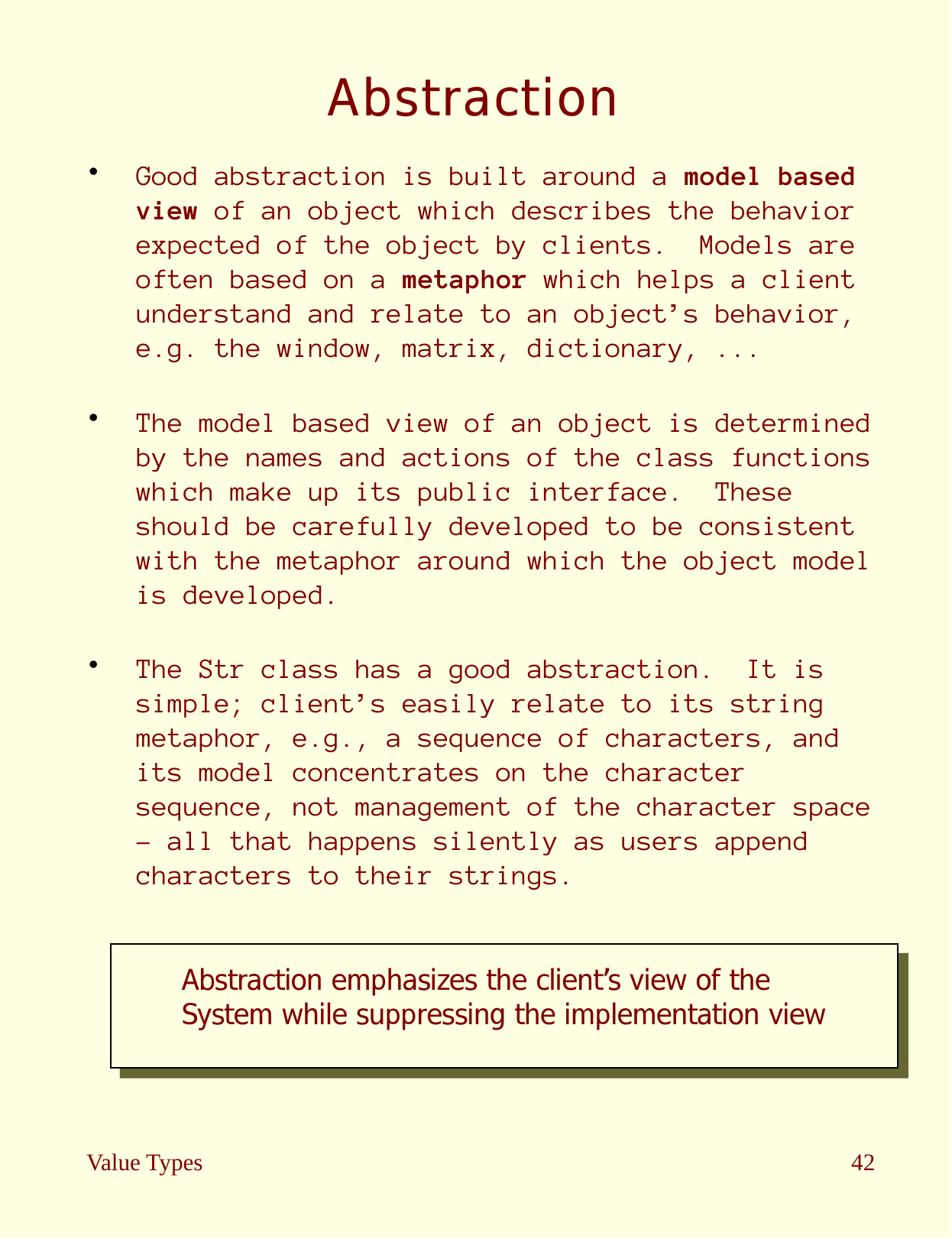

# Abstraction
Good abstraction is built around a model based view of an object which describes the behavior expected of the object by clients.  Models are often based on a metaphor which helps a client understand and relate to an object’s behavior, e.g. the window, matrix, dictionary, ...
The model based view of an object is determined by the names and actions of the class functions which make up its public interface.  These should be carefully developed to be consistent with the metaphor around which the object model is developed.
The Str class has a good abstraction.  It is simple; client’s easily relate to its string metaphor, e.g., a sequence of characters, and its model concentrates on the character sequence, not management of the character space - all that happens silently as users append characters to their strings.

Abstraction emphasizes the client’s view of the
System while suppressing the implementation view
Value Types
42